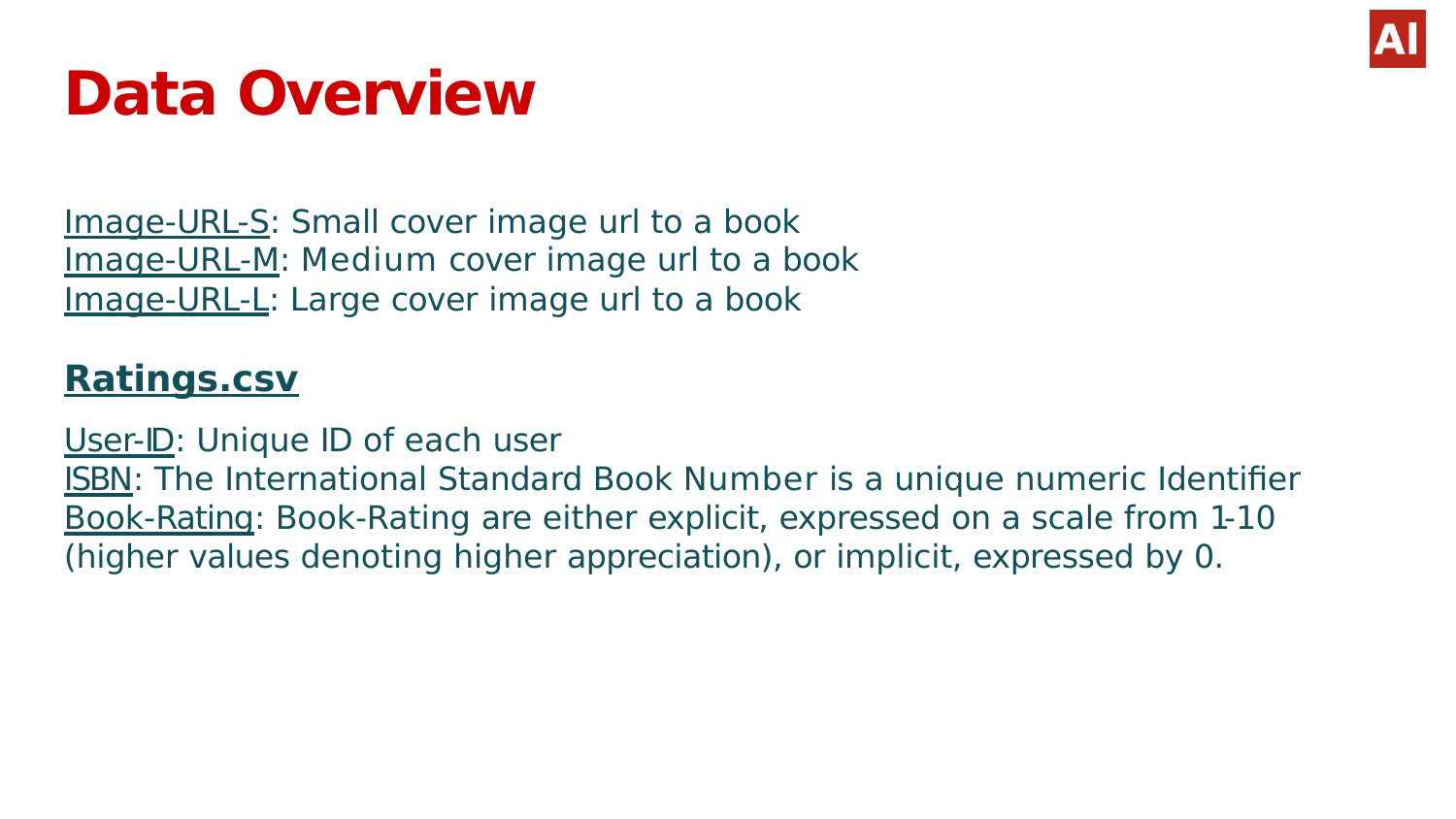

# Data Overview
Image-URL-S: Small cover image url to a book Image-URL-M: Medium cover image url to a book Image-URL-L: Large cover image url to a book
Ratings.csv
User-ID: Unique ID of each user
ISBN: The International Standard Book Number is a unique numeric Identiﬁer Book-Rating: Book-Rating are either explicit, expressed on a scale from 1-10 (higher values denoting higher appreciation), or implicit, expressed by 0.